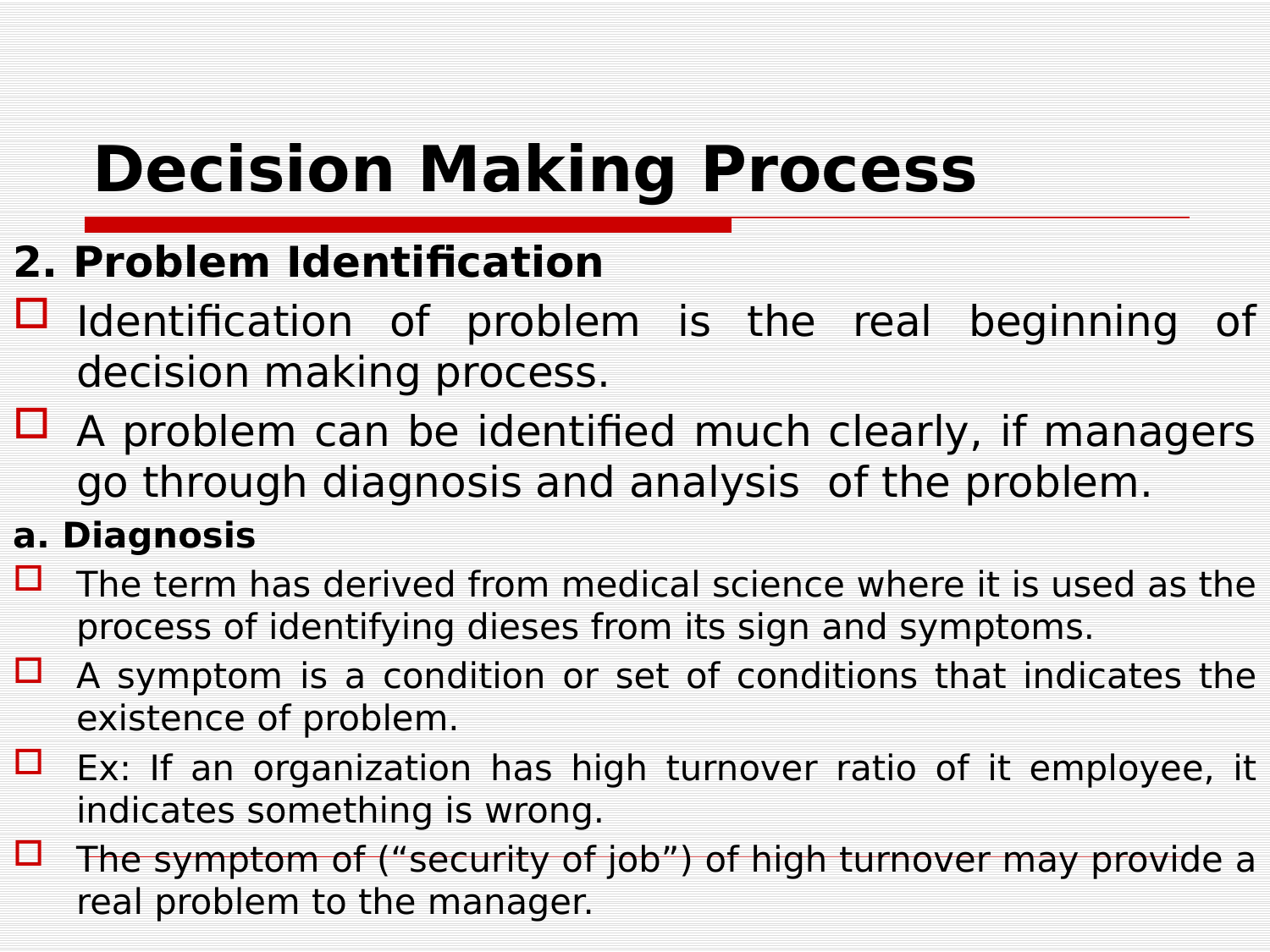

# Decision Making Process
2. Problem Identification
Identification of problem is the real beginning of decision making process.
A problem can be identified much clearly, if managers go through diagnosis and analysis  of the problem.
a. Diagnosis
The term has derived from medical science where it is used as the process of identifying dieses from its sign and symptoms.
A symptom is a condition or set of conditions that indicates the existence of problem.
Ex: If an organization has high turnover ratio of it employee, it indicates something is wrong.
The symptom of (“security of job”) of high turnover may provide a real problem to the manager.